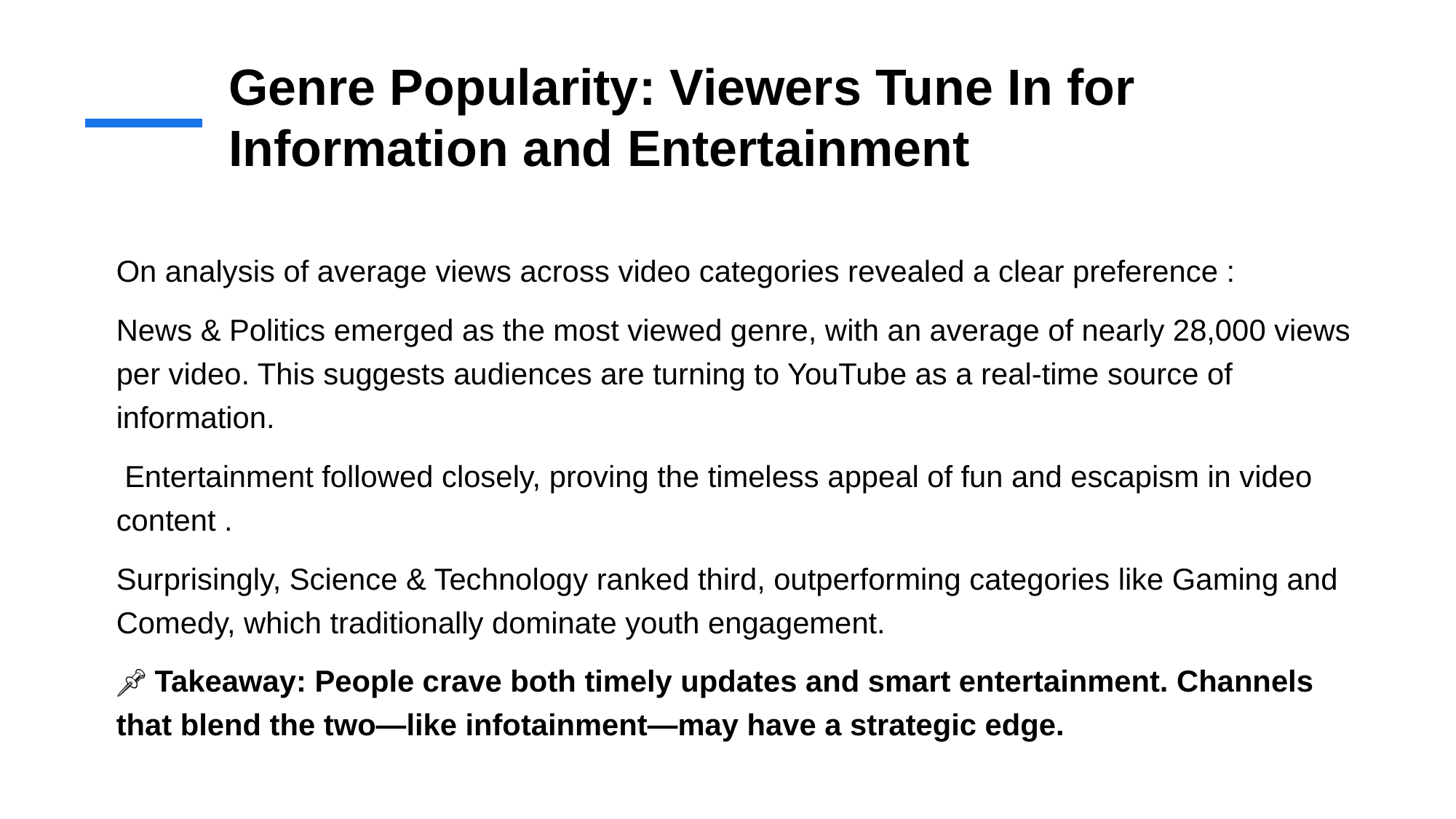

# Genre Popularity: Viewers Tune In for Information and Entertainment
On analysis of average views across video categories revealed a clear preference :
News & Politics emerged as the most viewed genre, with an average of nearly 28,000 views per video. This suggests audiences are turning to YouTube as a real-time source of information.
 Entertainment followed closely, proving the timeless appeal of fun and escapism in video content .
Surprisingly, Science & Technology ranked third, outperforming categories like Gaming and Comedy, which traditionally dominate youth engagement.
📌 Takeaway: People crave both timely updates and smart entertainment. Channels that blend the two—like infotainment—may have a strategic edge.